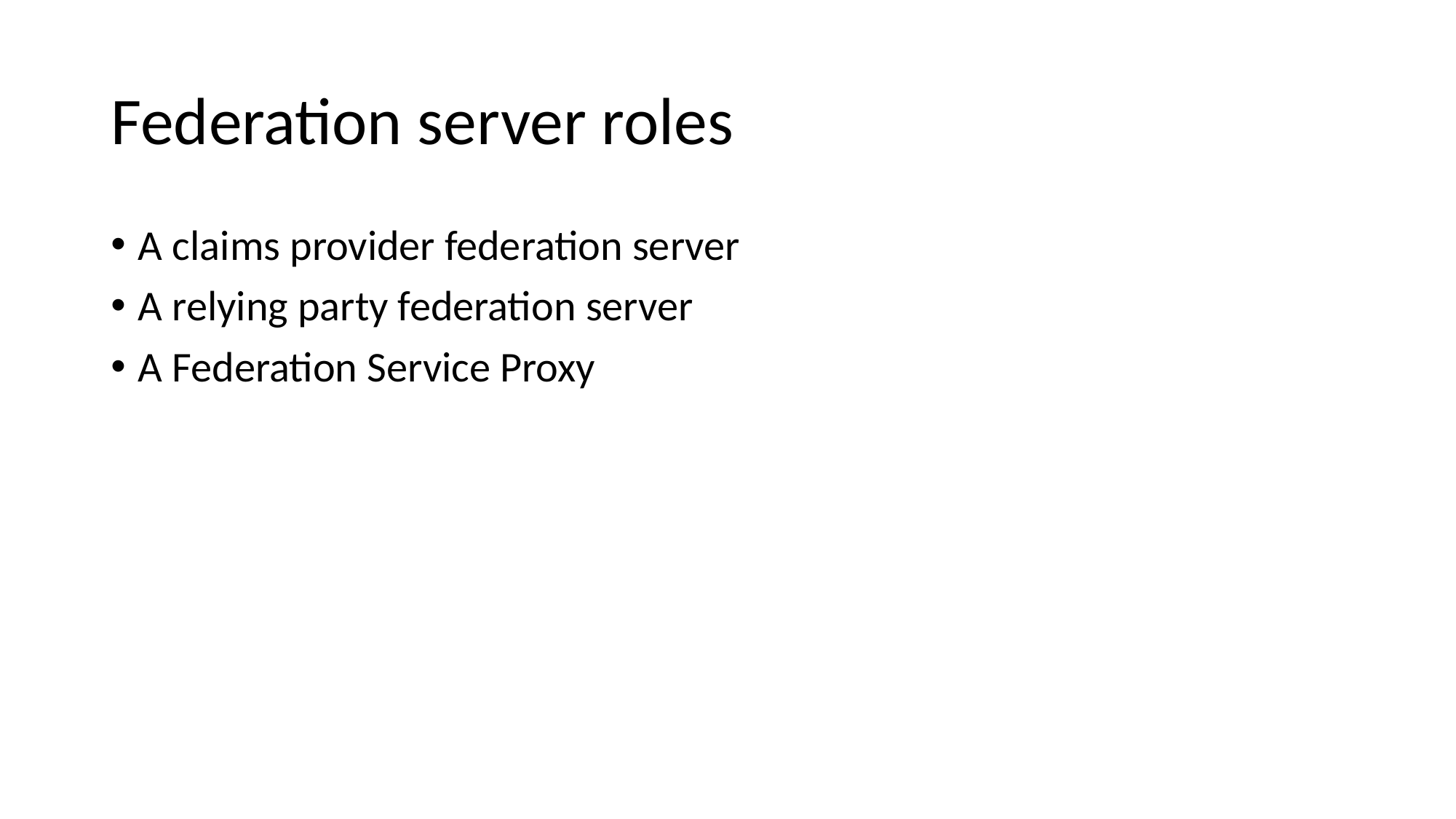

# Federation server roles
A claims provider federation server
A relying party federation server
A Federation Service Proxy